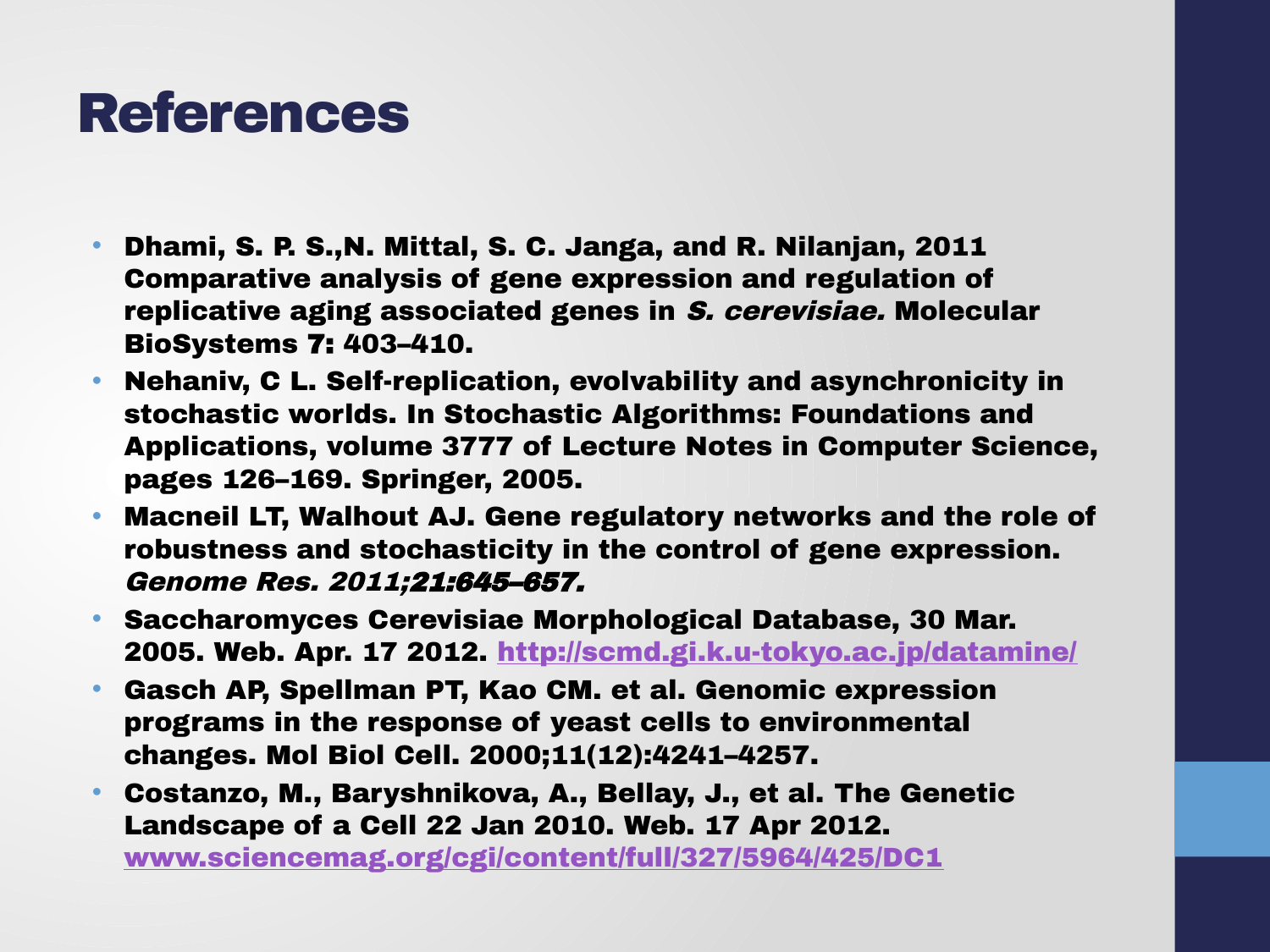

# References
Dhami, S. P. S.,N. Mittal, S. C. Janga, and R. Nilanjan, 2011 Comparative analysis of gene expression and regulation of replicative aging associated genes in S. cerevisiae. Molecular BioSystems 7: 403–410.
Nehaniv, C L. Self-replication, evolvability and asynchronicity in stochastic worlds. In Stochastic Algorithms: Foundations and Applications, volume 3777 of Lecture Notes in Computer Science, pages 126–169. Springer, 2005.
Macneil LT, Walhout AJ. Gene regulatory networks and the role of robustness and stochasticity in the control of gene expression. Genome Res. 2011;21:645–657.
Saccharomyces Cerevisiae Morphological Database, 30 Mar.  2005. Web. Apr. 17 2012. http://scmd.gi.k.u-tokyo.ac.jp/datamine/
Gasch AP, Spellman PT, Kao CM. et al. Genomic expression programs in the response of yeast cells to environmental changes. Mol Biol Cell. 2000;11(12):4241–4257.
Costanzo, M., Baryshnikova, A., Bellay, J., et al. The Genetic Landscape of a Cell 22 Jan 2010. Web. 17 Apr 2012. www.sciencemag.org/cgi/content/full/327/5964/425/DC1